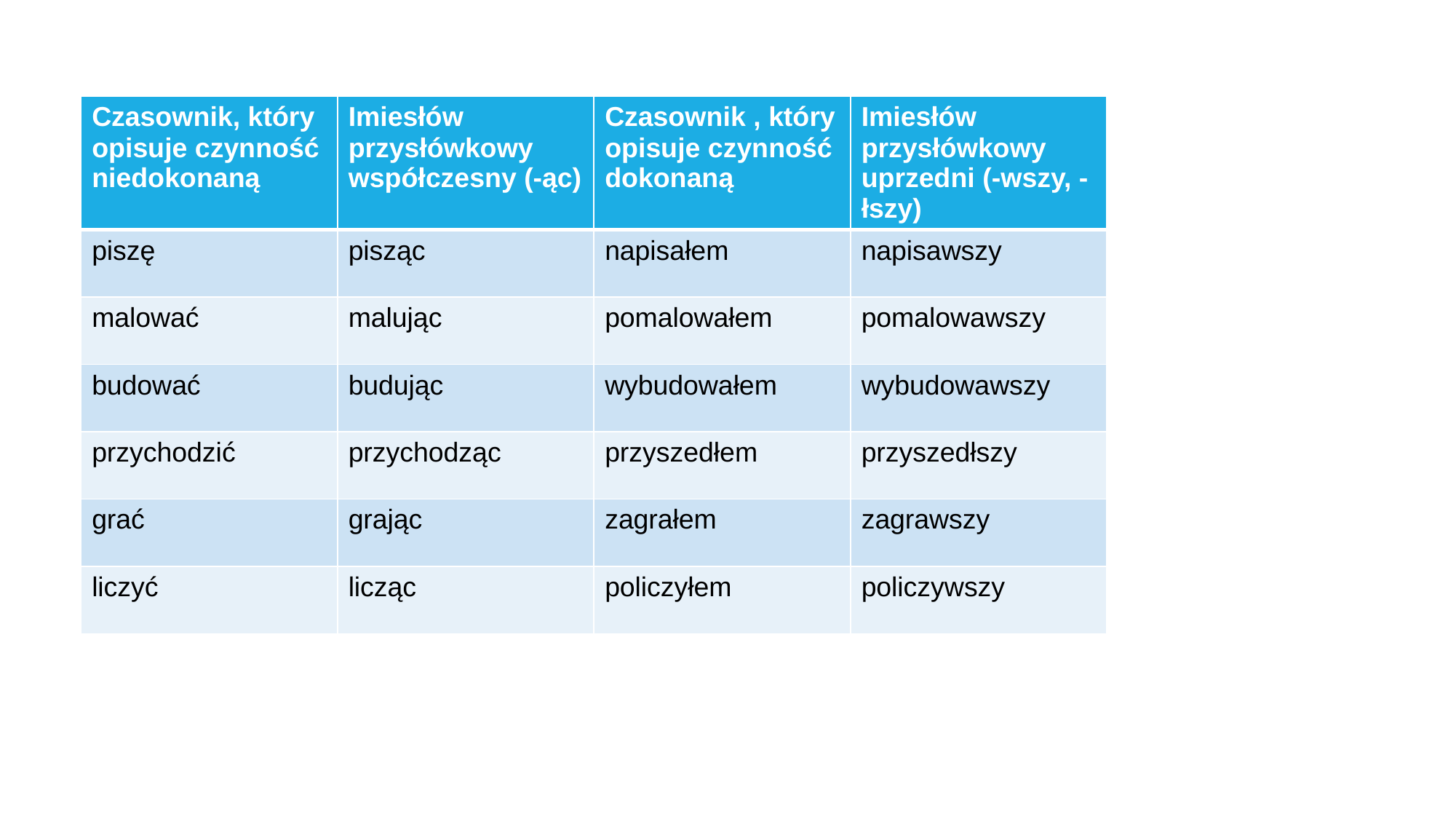

| Czasownik, który opisuje czynność niedokonaną | Imiesłów przysłówkowy współczesny (-ąc) | Czasownik , który opisuje czynność dokonaną | Imiesłów przysłówkowy uprzedni (-wszy, -łszy) |
| --- | --- | --- | --- |
| piszę | pisząc | napisałem | napisawszy |
| malować | malując | pomalowałem | pomalowawszy |
| budować | budując | wybudowałem | wybudowawszy |
| przychodzić | przychodząc | przyszedłem | przyszedłszy |
| grać | grając | zagrałem | zagrawszy |
| liczyć | licząc | policzyłem | policzywszy |